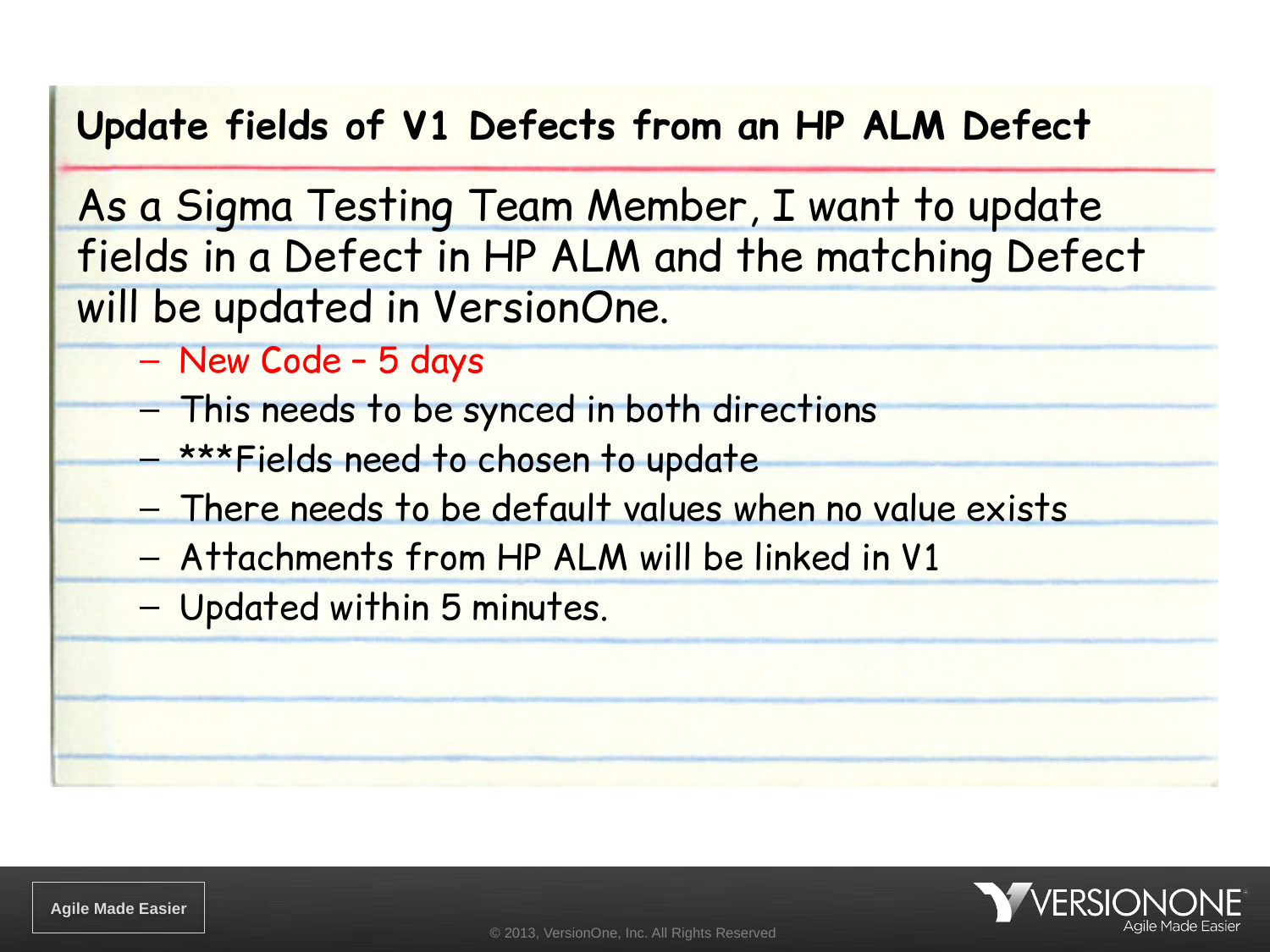

# Update fields of V1 Defects from an HP ALM Defect
As a Sigma Testing Team Member, I want to update fields in a Defect in HP ALM and the matching Defect will be updated in VersionOne.
New Code – 5 days
This needs to be synced in both directions
***Fields need to chosen to update
There needs to be default values when no value exists
Attachments from HP ALM will be linked in V1
Updated within 5 minutes.